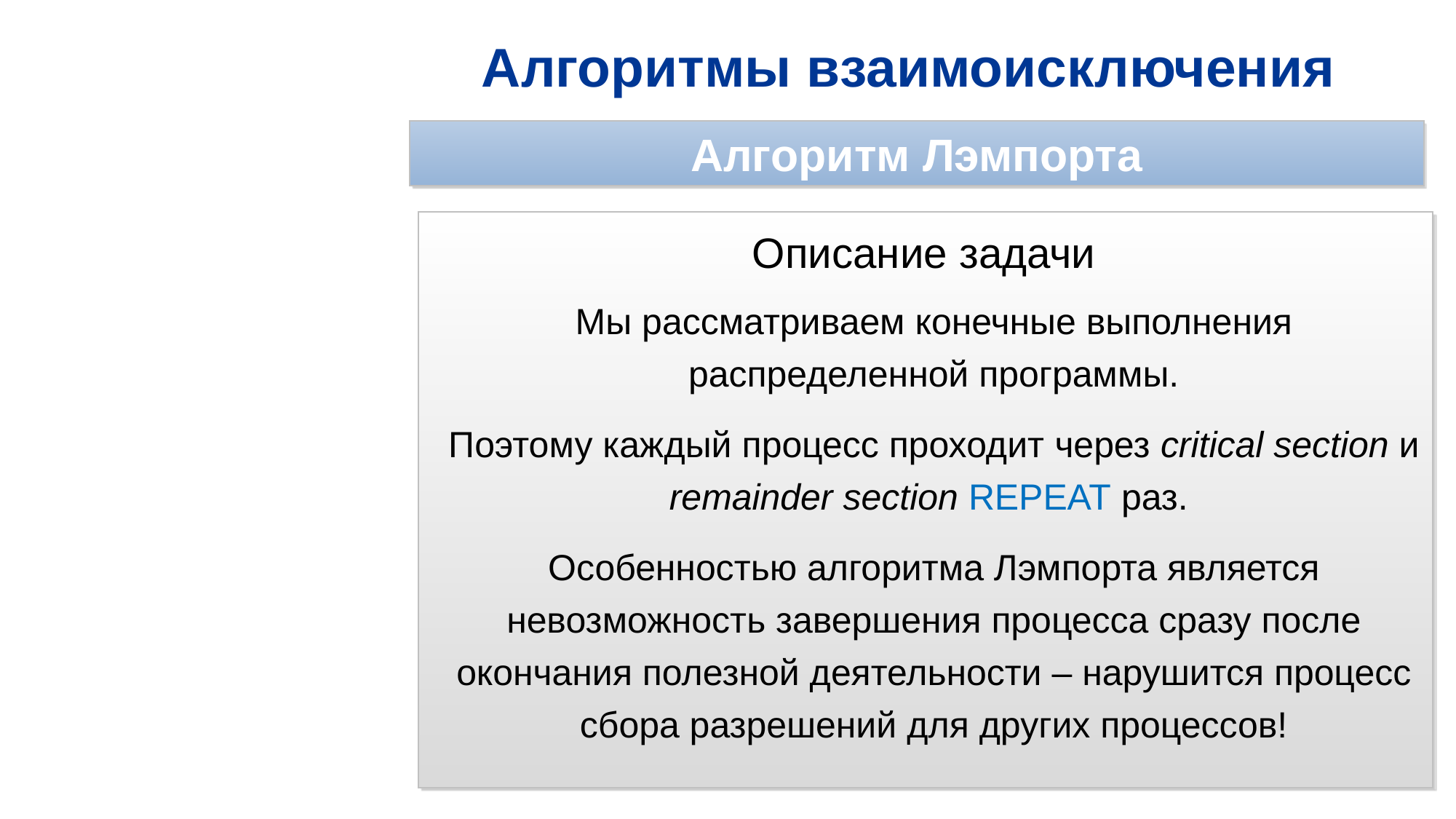

# Алгоритмы взаимоисключения
Алгоритм Лэмпорта

Описание задачи
Мы рассматриваем конечные выполнения распределенной программы.
Поэтому каждый процесс проходит через critical section и remainder section REPEAT раз.
Особенностью алгоритма Лэмпорта является невозможность завершения процесса сразу после окончания полезной деятельности – нарушится процесс сбора разрешений для других процессов!